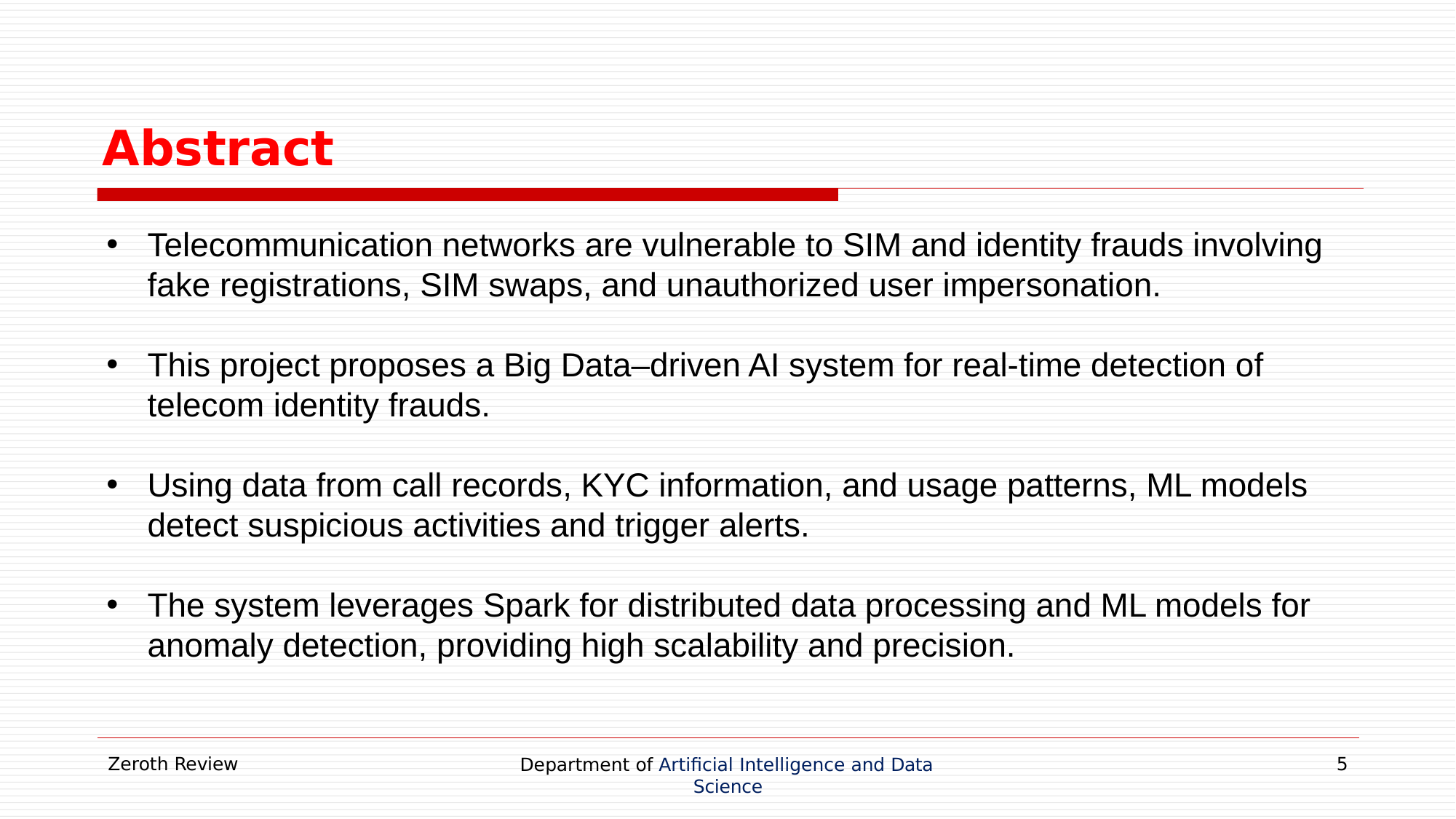

# Abstract
Telecommunication networks are vulnerable to SIM and identity frauds involving fake registrations, SIM swaps, and unauthorized user impersonation.

This project proposes a Big Data–driven AI system for real-time detection of telecom identity frauds.

Using data from call records, KYC information, and usage patterns, ML models detect suspicious activities and trigger alerts.

The system leverages Spark for distributed data processing and ML models for anomaly detection, providing high scalability and precision.
Zeroth Review
Department of Artificial Intelligence and Data Science
5